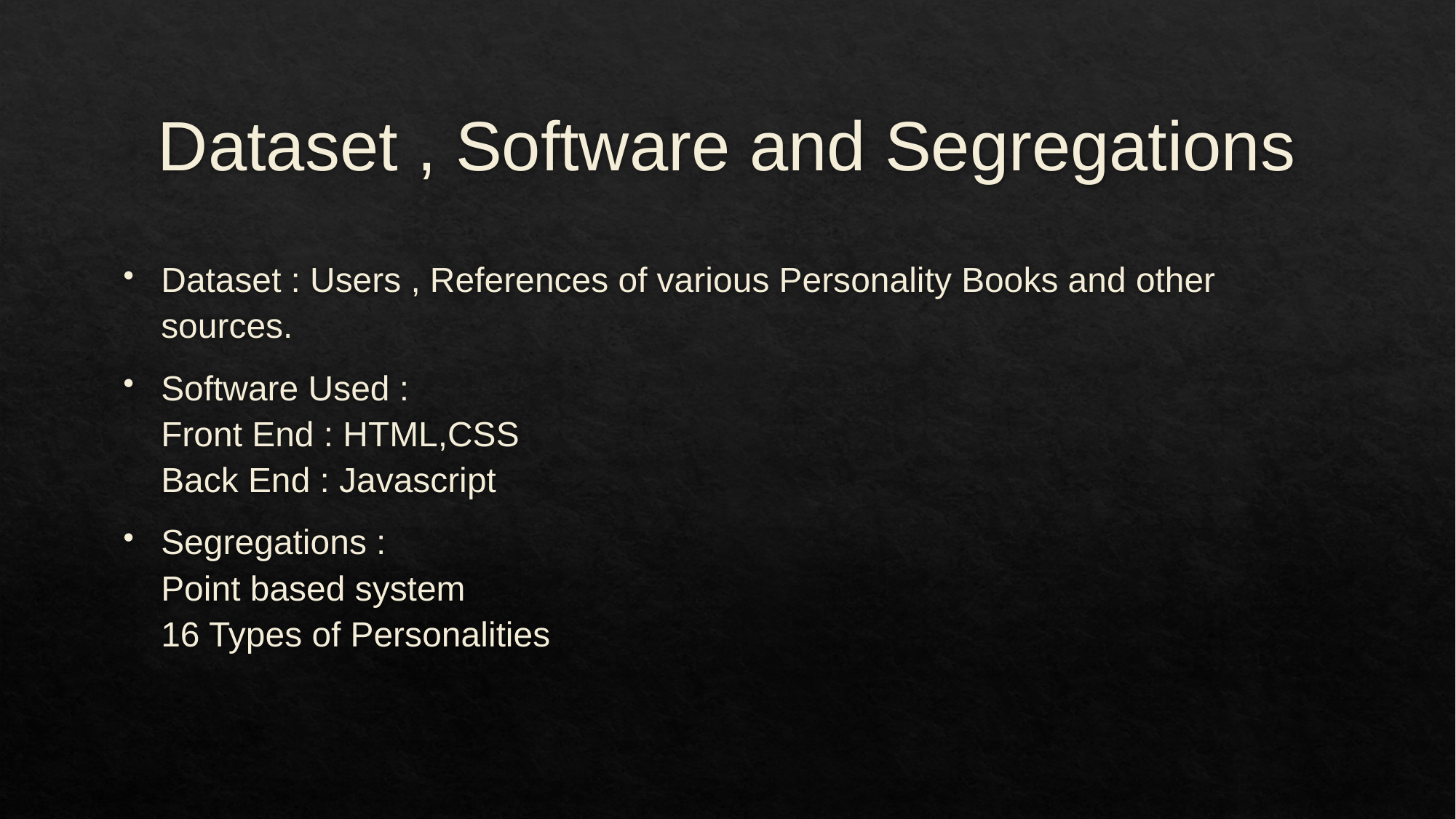

# Dataset , Software and Segregations
Dataset : Users , References of various Personality Books and other sources.
Software Used :
Front End : HTML,CSS
Back End : Javascript
Segregations :
Point based system
16 Types of Personalities